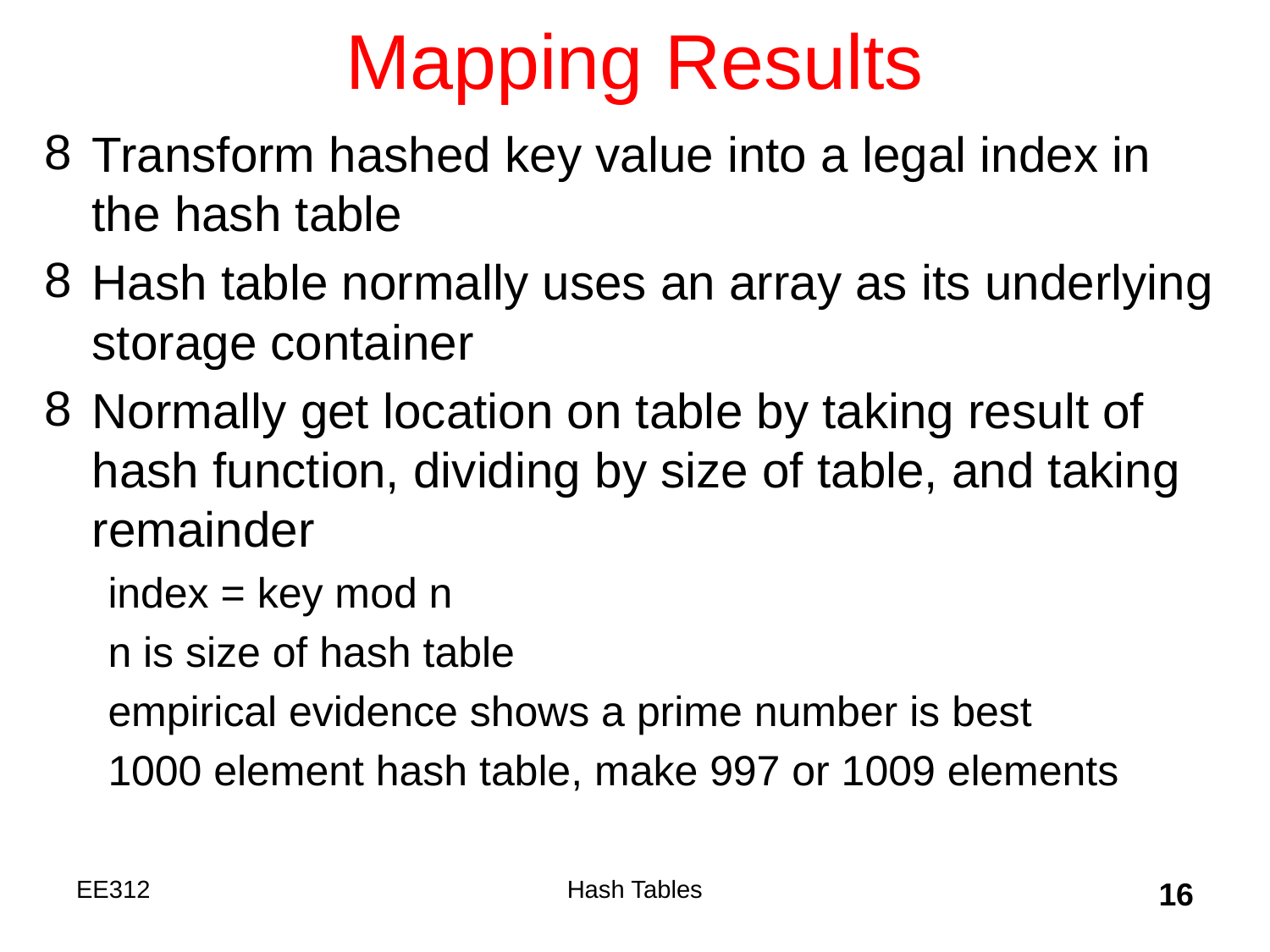

# Mapping Results
Transform hashed key value into a legal index in the hash table
Hash table normally uses an array as its underlying storage container
Normally get location on table by taking result of hash function, dividing by size of table, and taking remainder
index = key mod n
n is size of hash table
empirical evidence shows a prime number is best
1000 element hash table, make 997 or 1009 elements
EE312
Hash Tables
16